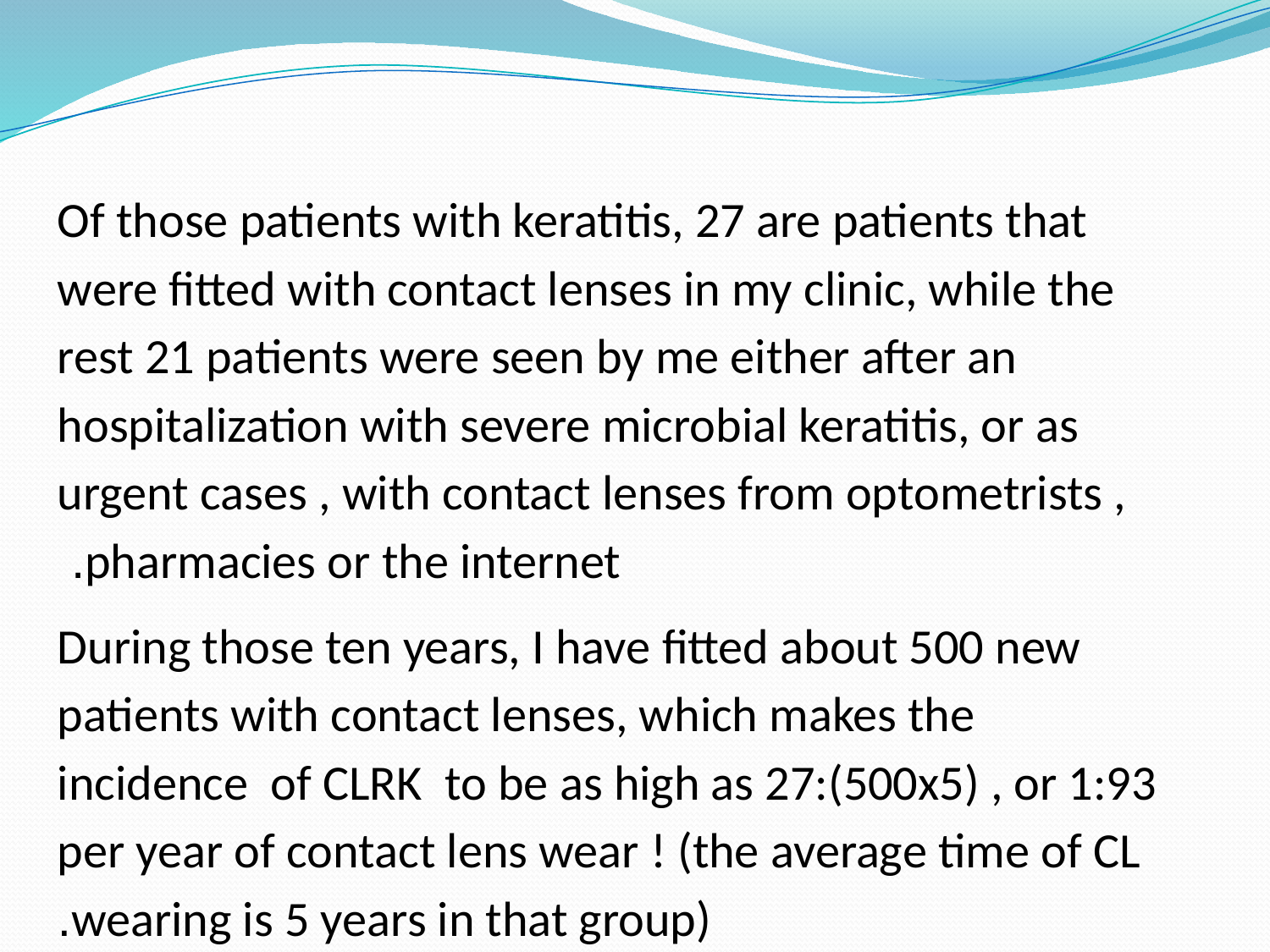

Of those patients with keratitis, 27 are patients that were fitted with contact lenses in my clinic, while the rest 21 patients were seen by me either after an hospitalization with severe microbial keratitis, or as urgent cases , with contact lenses from optometrists , pharmacies or the internet.
During those ten years, I have fitted about 500 new patients with contact lenses, which makes the incidence  of CLRK  to be as high as 27:(500x5) , or 1:93 per year of contact lens wear ! (the average time of CL wearing is 5 years in that group).